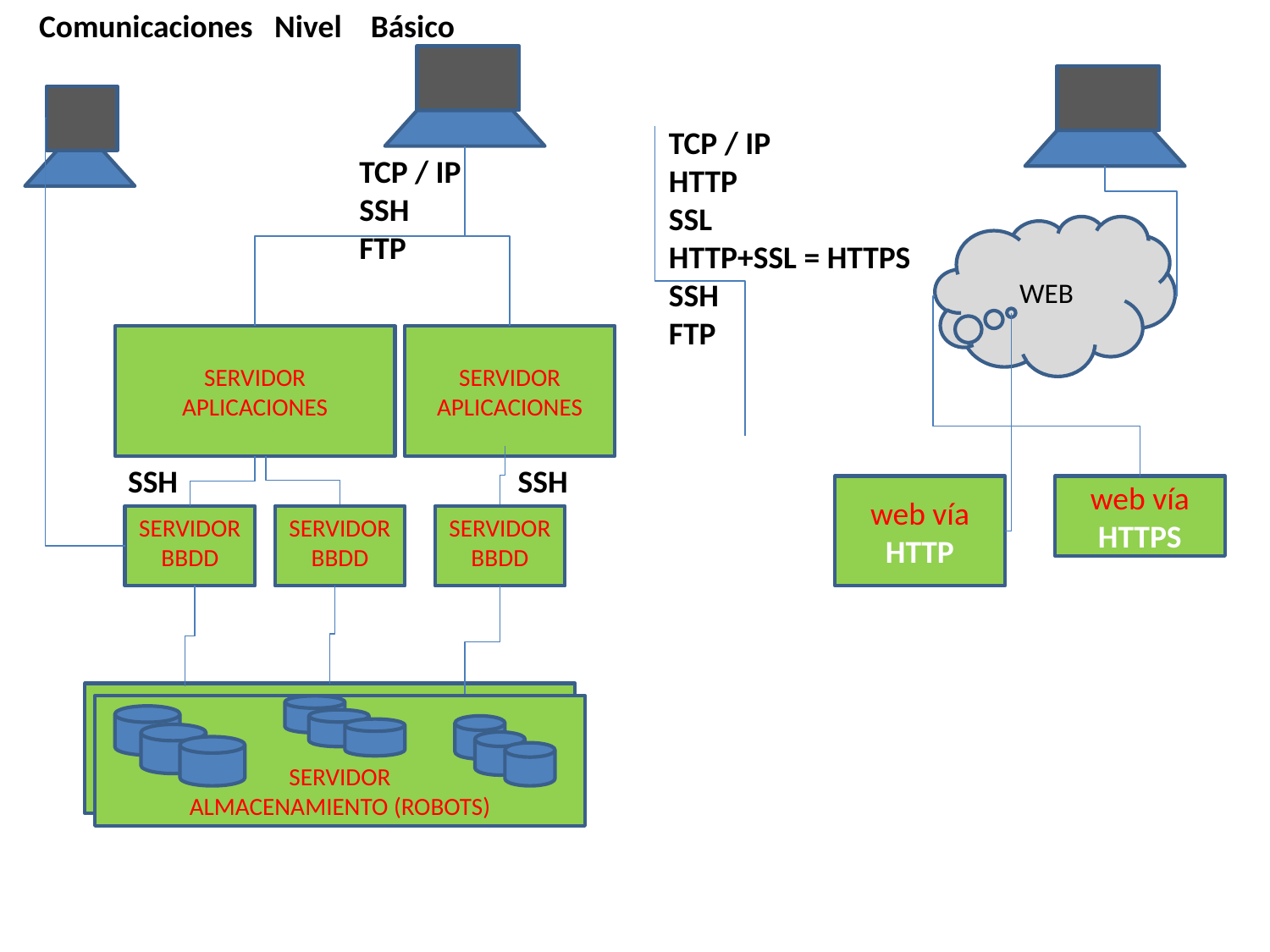

Comunicaciones   Nivel    Básico

TCP / IP
HTTP
SSL
HTTP+SSL = HTTPS
SSH
FTP

TCP / IP
SSH
FTP

WEB
SERVIDOR
APLICACIONES
SERVIDOR
APLICACIONES
SSH
SSH
web vía
HTTP
web vía
HTTPS
SERVIDOR
BBDD
SERVIDOR
BBDD
SERVIDOR
BBDD

SERVIDOR
ALMACENAMIENTO (ROBOTS)

SERVIDOR
ALMACENAMIENTO (ROBOTS)